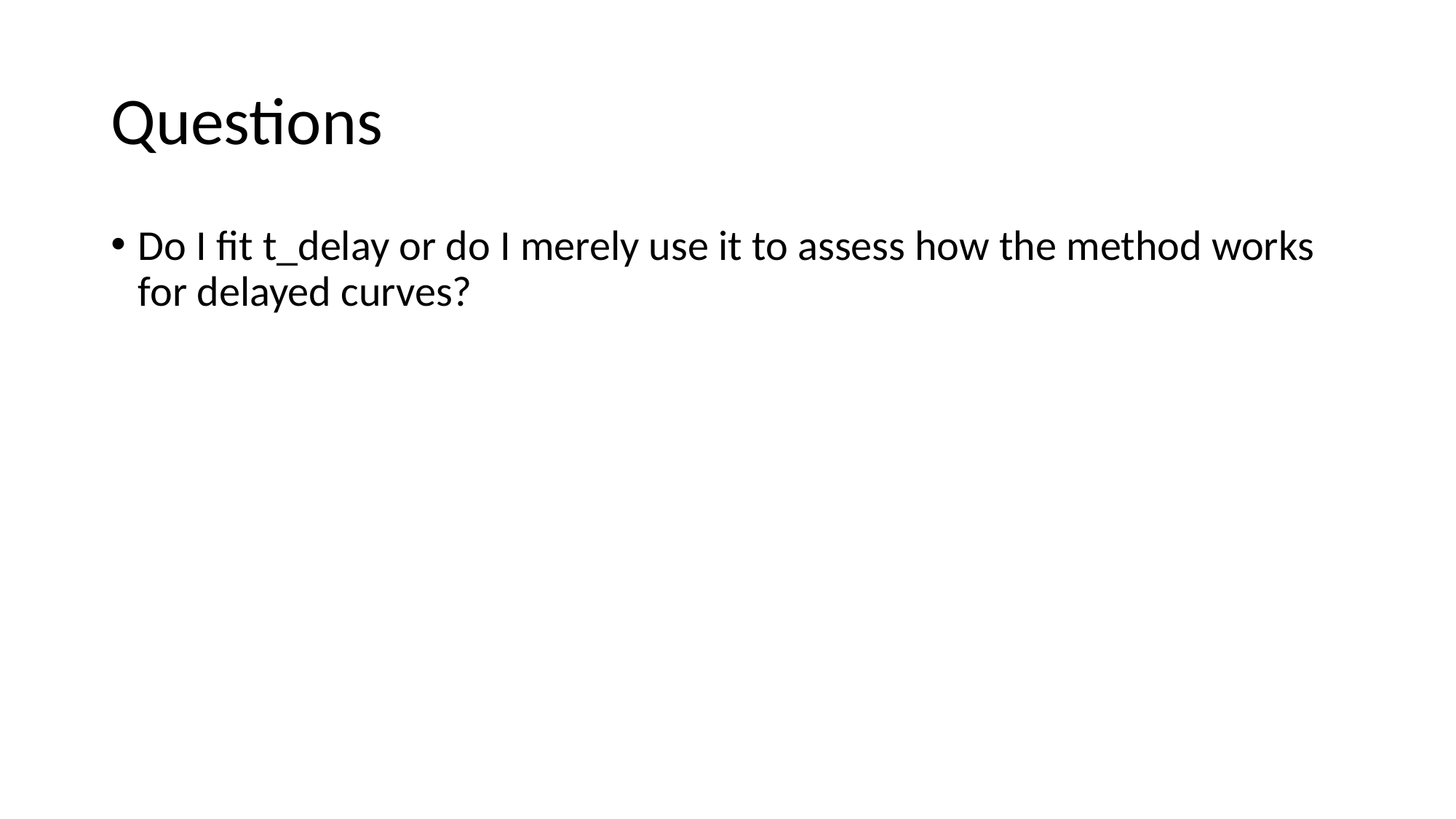

# Questions
Do I fit t_delay or do I merely use it to assess how the method works for delayed curves?